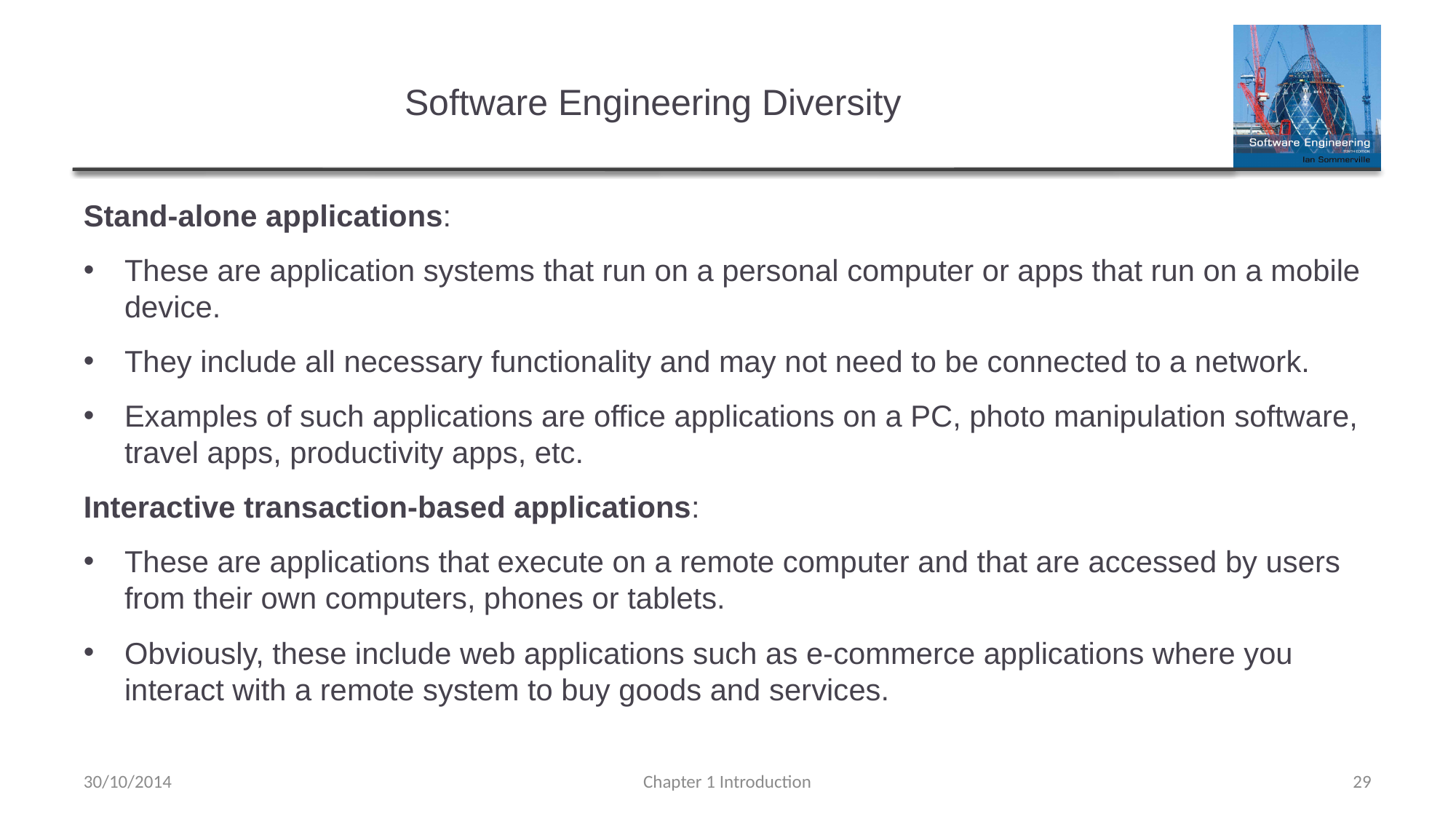

# Software Engineering Diversity
Stand-alone applications:
These are application systems that run on a personal computer or apps that run on a mobile device.
They include all necessary functionality and may not need to be connected to a network.
Examples of such applications are office applications on a PC, photo manipulation software, travel apps, productivity apps, etc.
Interactive transaction-based applications:
These are applications that execute on a remote computer and that are accessed by users from their own computers, phones or tablets.
Obviously, these include web applications such as e-commerce applications where you interact with a remote system to buy goods and services.
30/10/2014
Chapter 1 Introduction
29